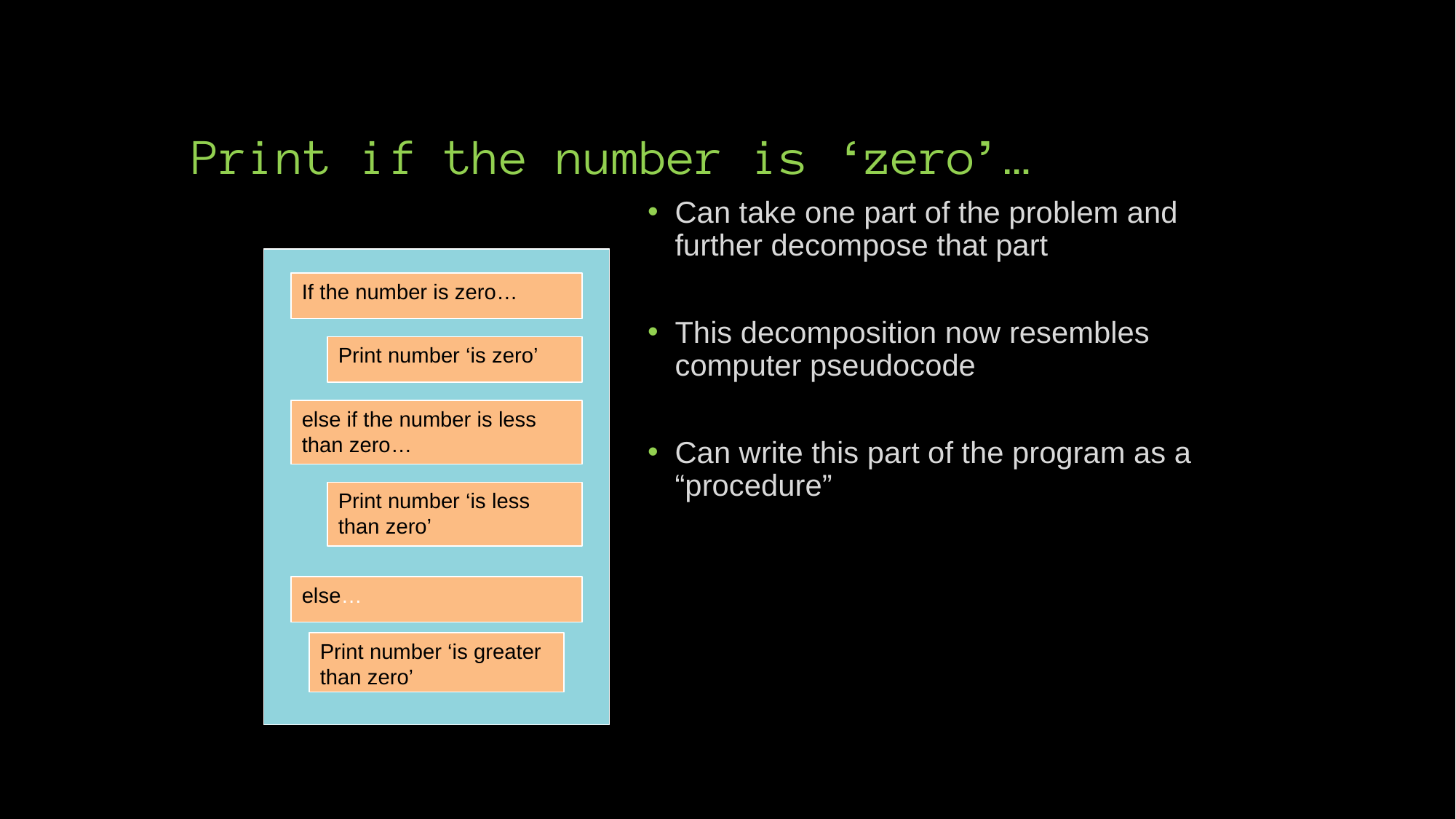

# Print if the number is ‘zero’…
Can take one part of the problem and further decompose that part
This decomposition now resembles computer pseudocode
Can write this part of the program as a “procedure”

If the number is zero…
Print number ‘is zero’
else if the number is less than zero…
Print number ‘is less than zero’
else…
Print number ‘is greater than zero’